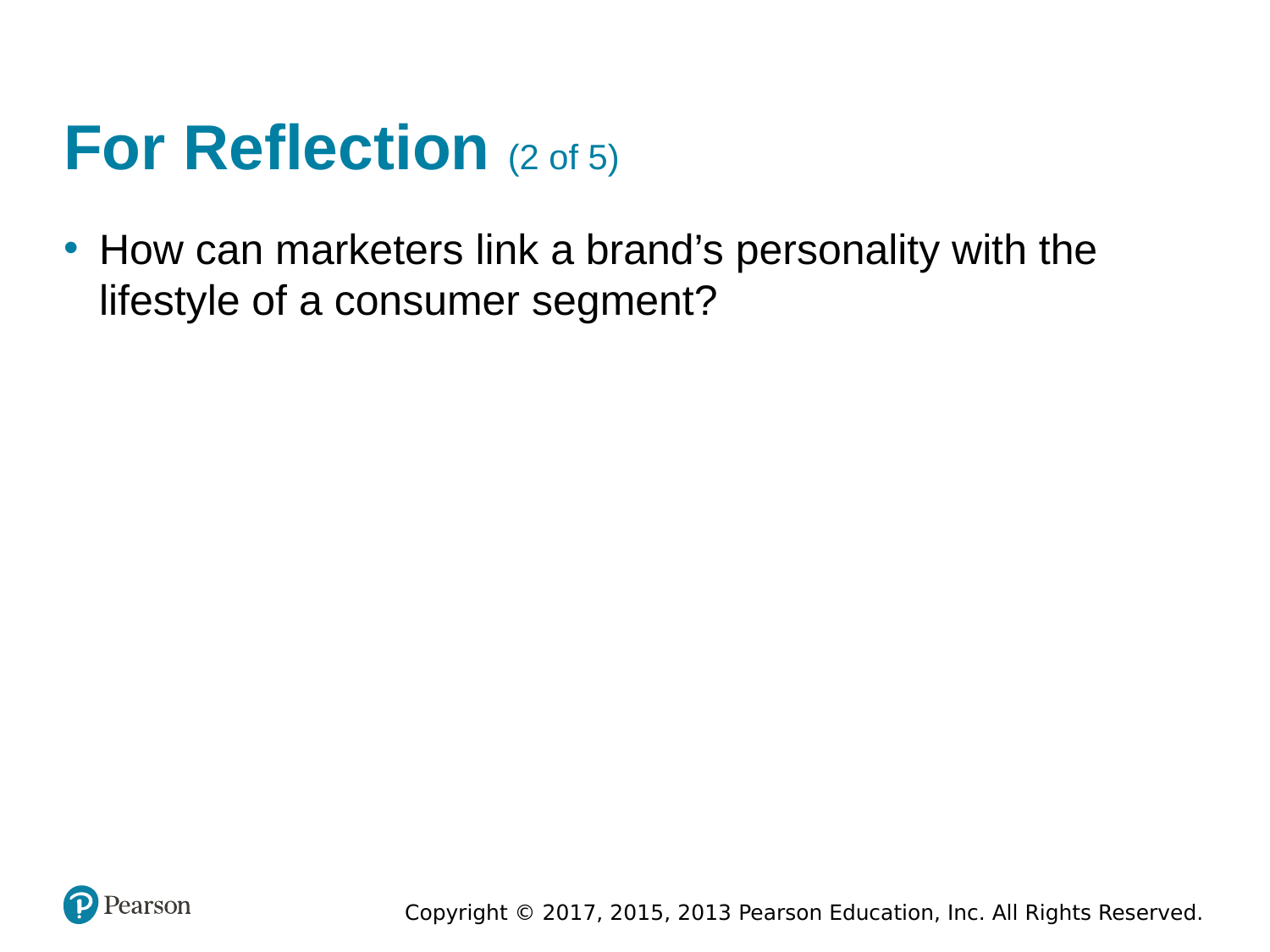

# For Reflection (2 of 5)
How can marketers link a brand’s personality with the lifestyle of a consumer segment?